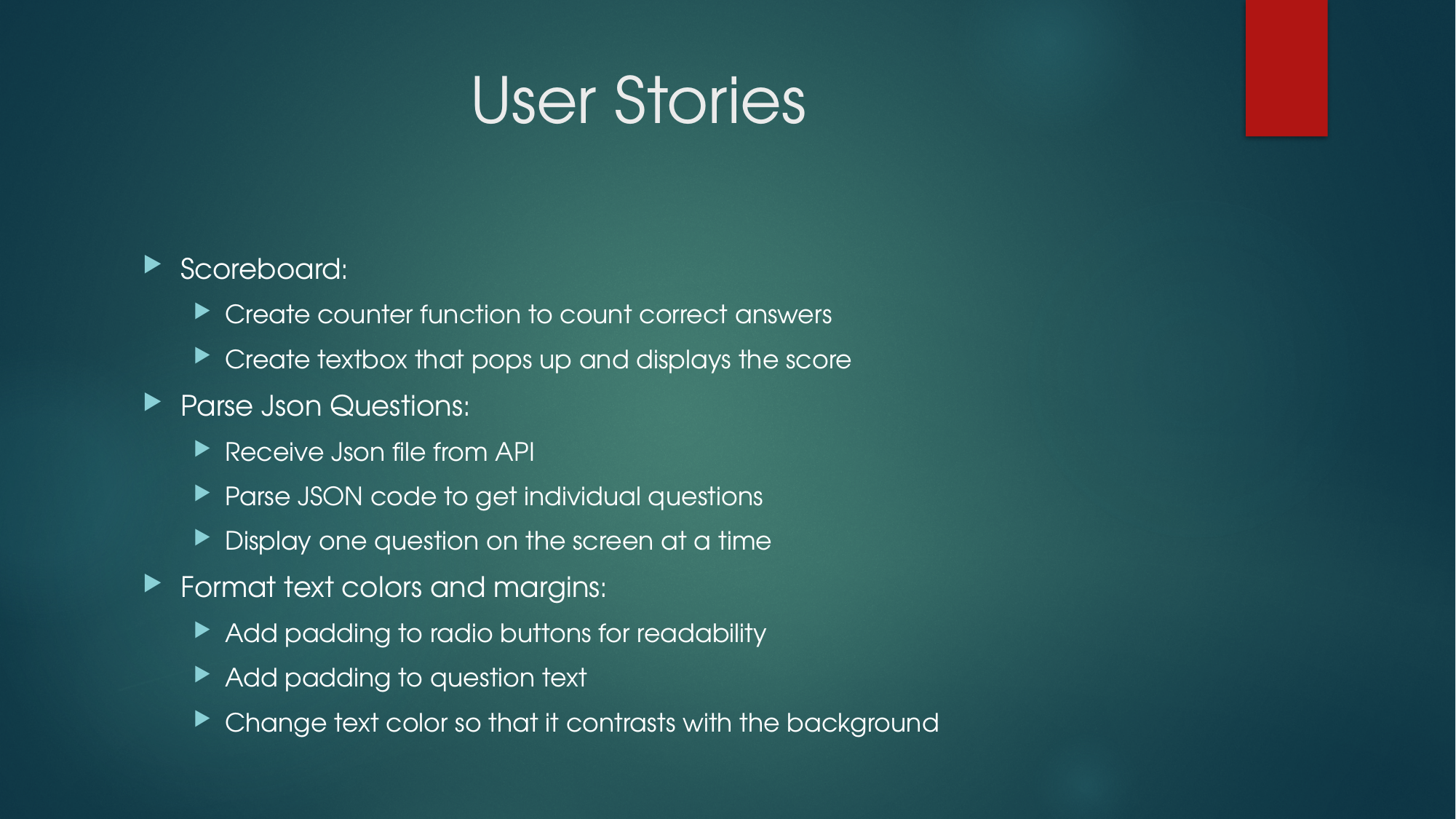

# User Stories
Scoreboard:
Create counter function to count correct answers
Create textbox that pops up and displays the score
Parse Json Questions:
Receive Json file from API
Parse JSON code to get individual questions
Display one question on the screen at a time
Format text colors and margins:
Add padding to radio buttons for readability
Add padding to question text
Change text color so that it contrasts with the background